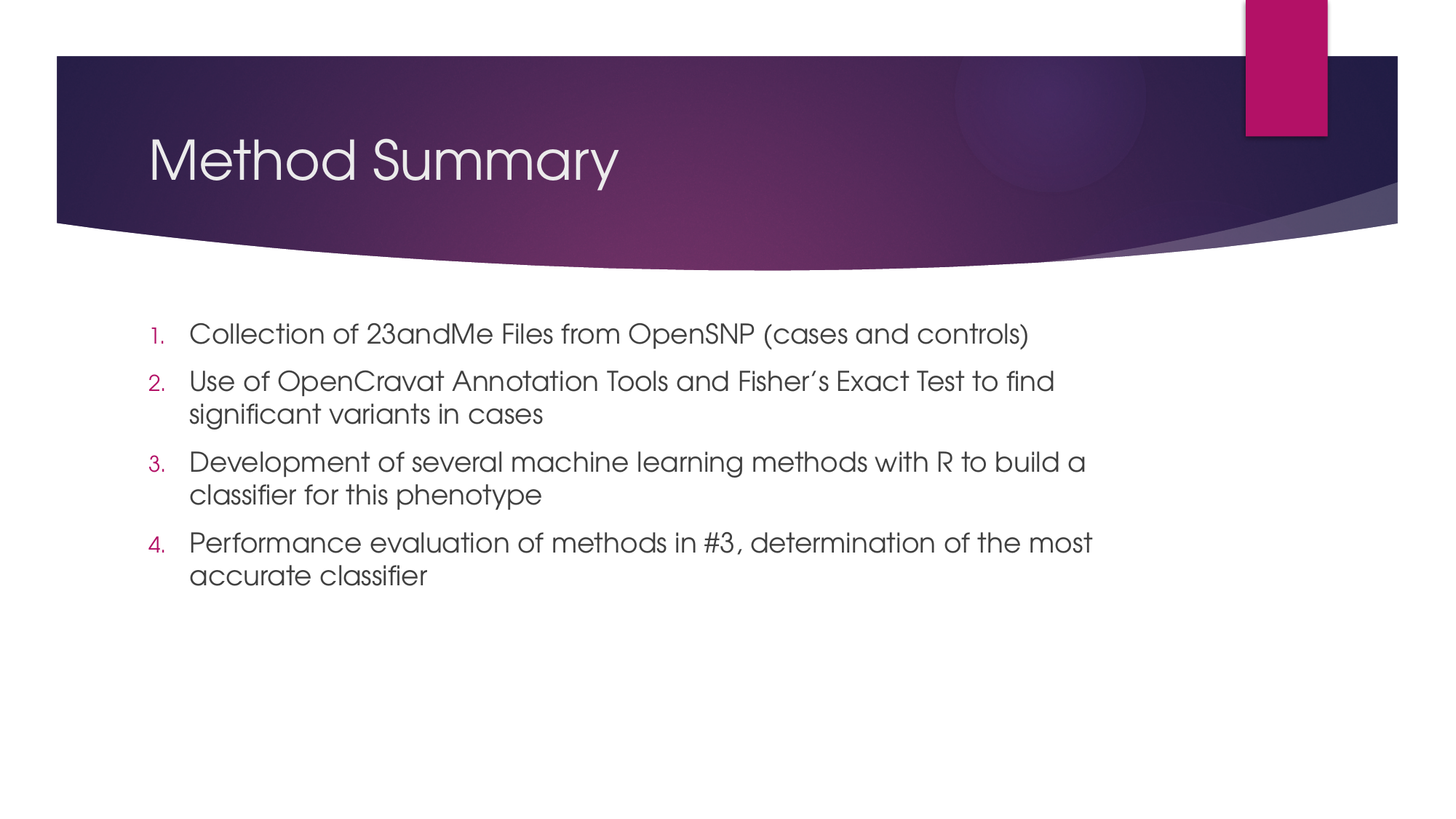

# Method Summary
Collection of 23andMe Files from OpenSNP (cases and controls)
Use of OpenCravat Annotation Tools and Fisher’s Exact Test to find significant variants in cases
Development of several machine learning methods with R to build a classifier for this phenotype
Performance evaluation of methods in #3, determination of the most accurate classifier